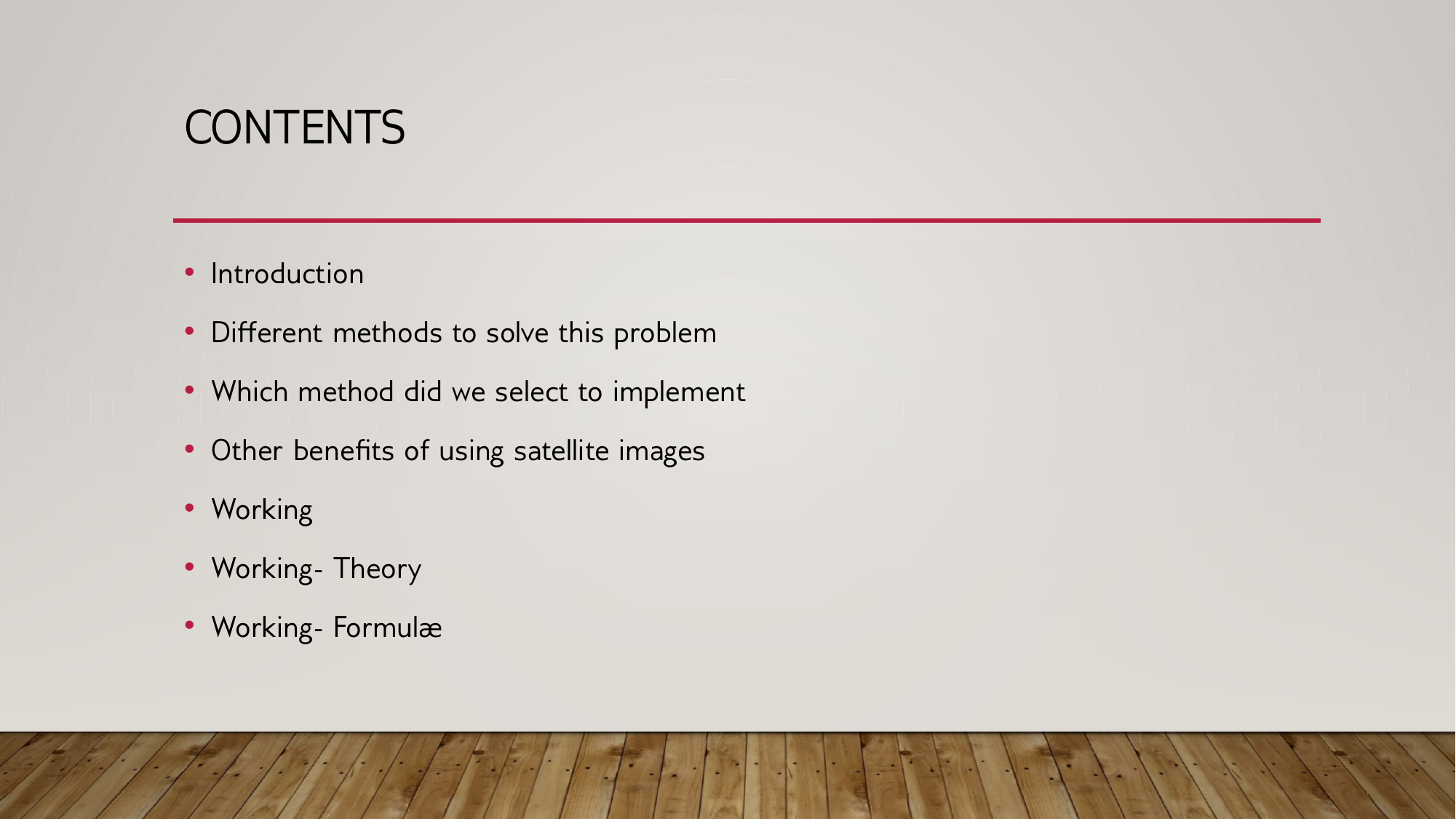

# CONTENTS
Introduction
Different methods to solve this problem
Which method did we select to implement
Other benefits of using satellite images
Working
Working- Theory
Working- Formulae